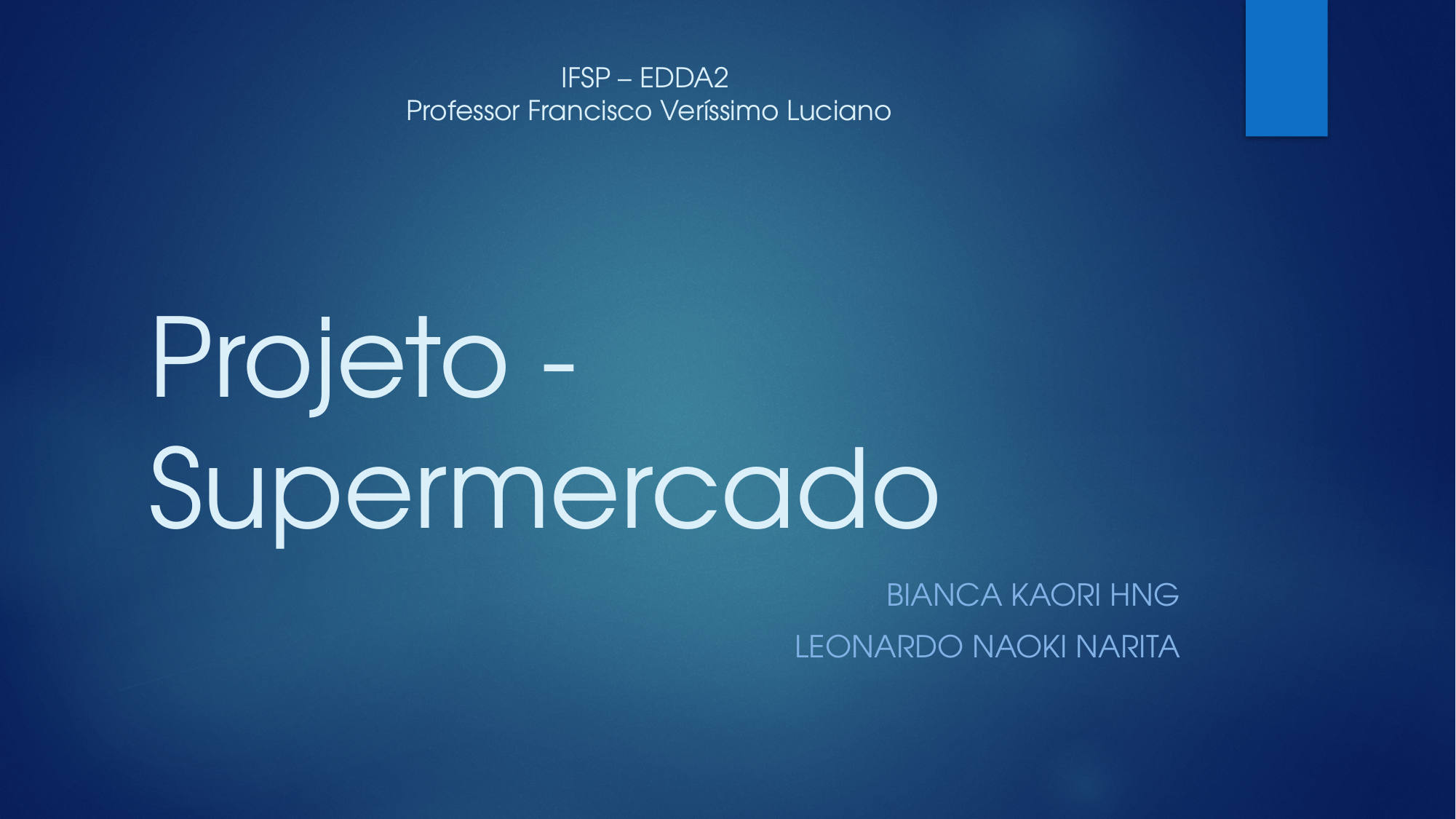

IFSP – EDDA2
Professor Francisco Veríssimo Luciano
# Projeto -  Supermercado
Bianca Kaori Hng
LEONARDO NAOKI NARITA